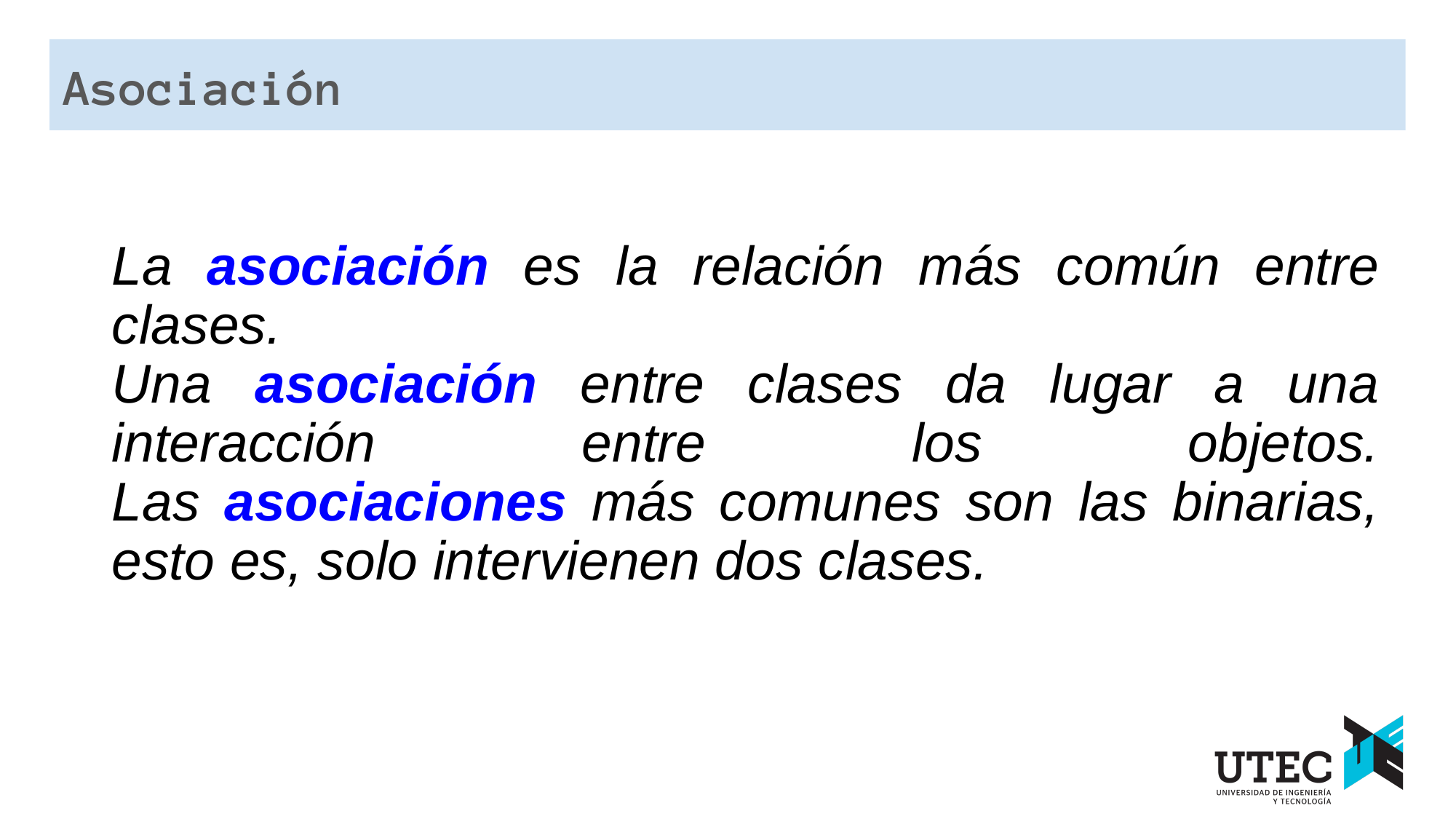

Asociación
La asociación es la relación más común entre clases.
Una asociación entre clases da lugar a una interacción entre los objetos.
Las asociaciones más comunes son las binarias, esto es, solo intervienen dos clases.